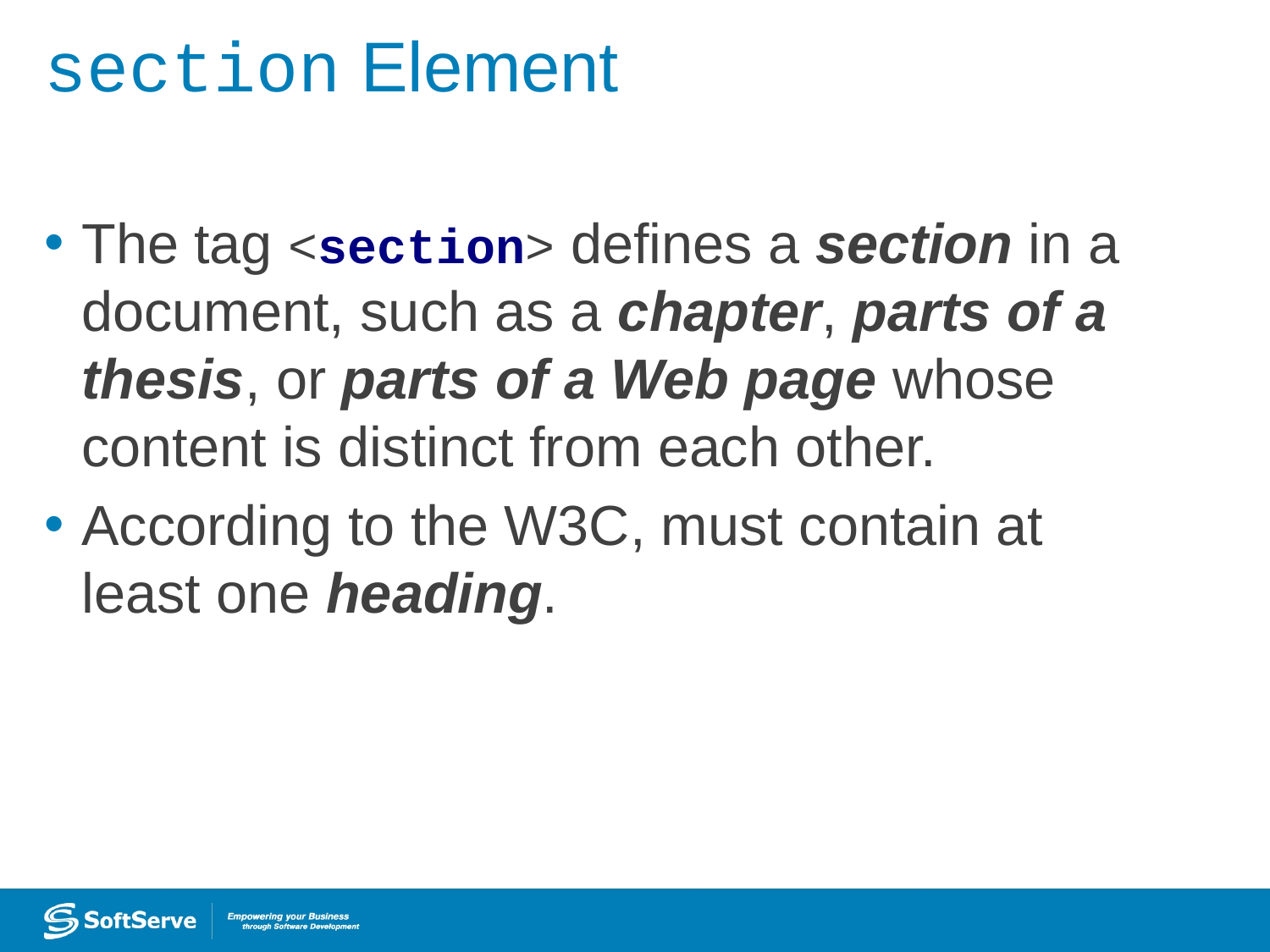

# section Element
The tag <section> defines a section in a document, such as a chapter, parts of a thesis, or parts of a Web page whose content is distinct from each other.
According to the W3C, must contain at least one heading.